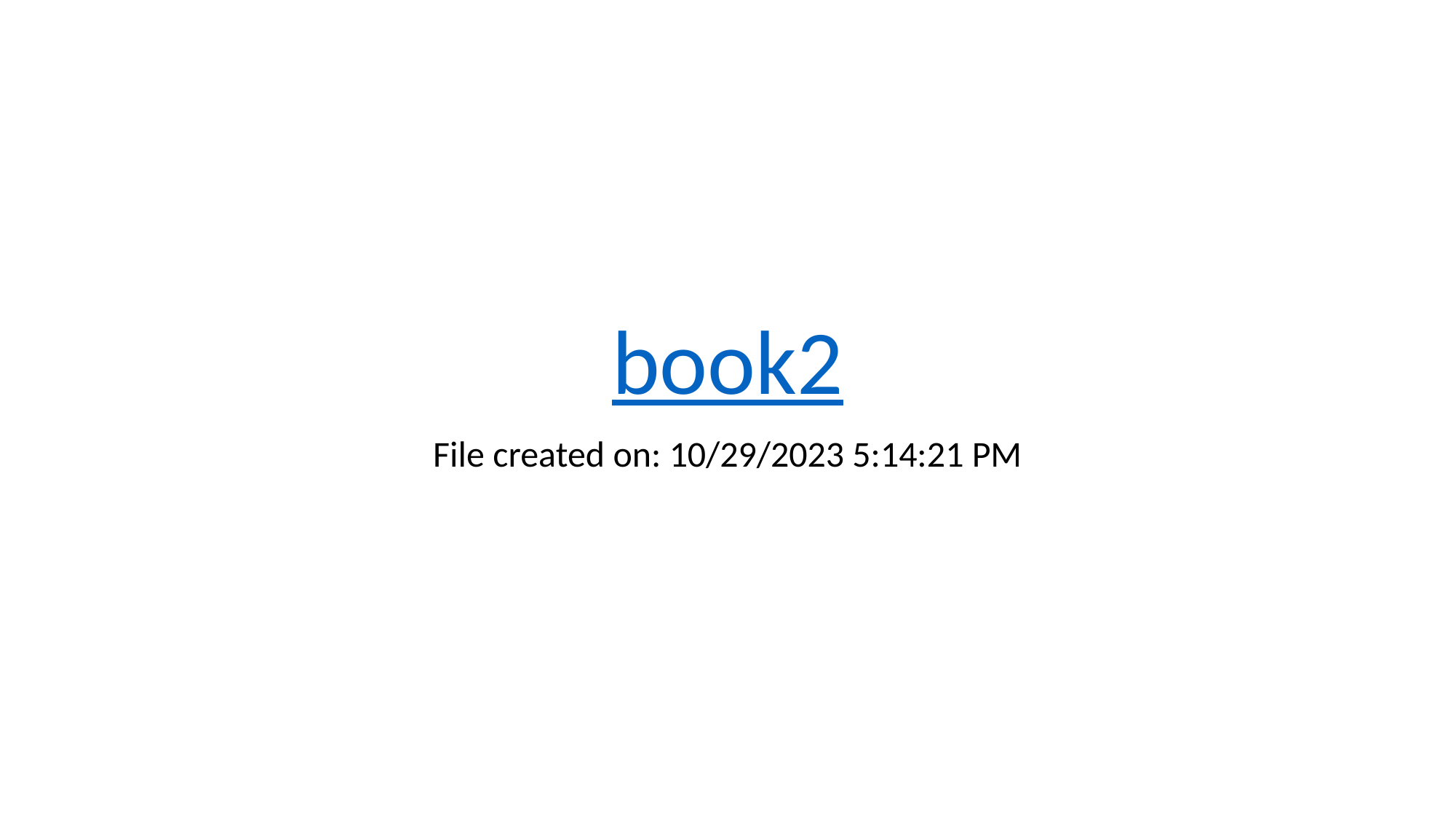

# book2
File created on: 10/29/2023 5:14:21 PM